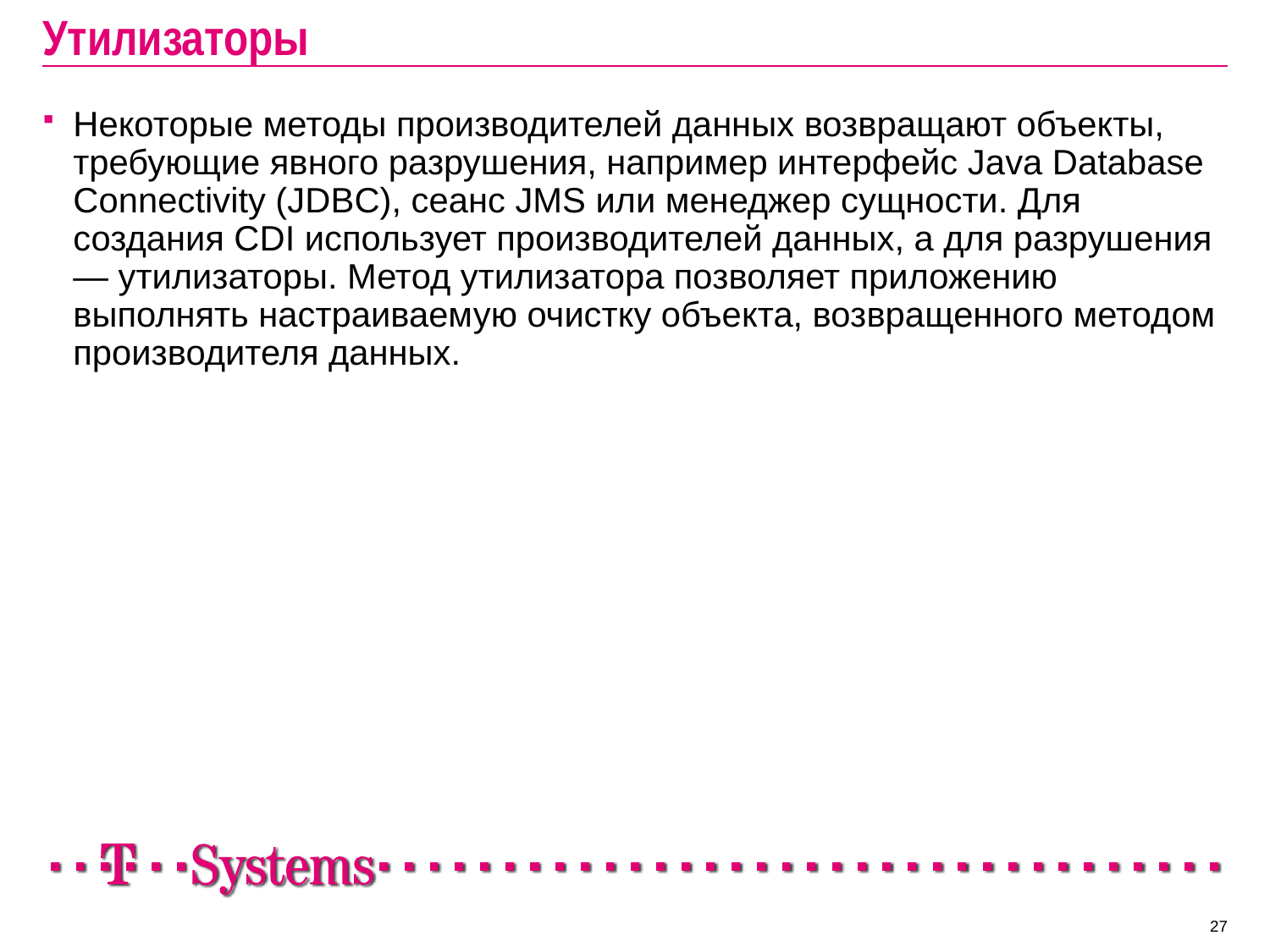

# Утилизаторы
Некоторые методы производителей данных возвращают объекты, требующие явного разрушения, например интерфейс Java Database Connectivity (JDBC), сеанс JMS или менеджер сущности. Для создания CDI использует производителей данных, а для разрушения — утилизаторы. Метод утилизатора позволяет приложению выполнять настраиваемую очистку объекта, возвращенного методом производителя данных.
27